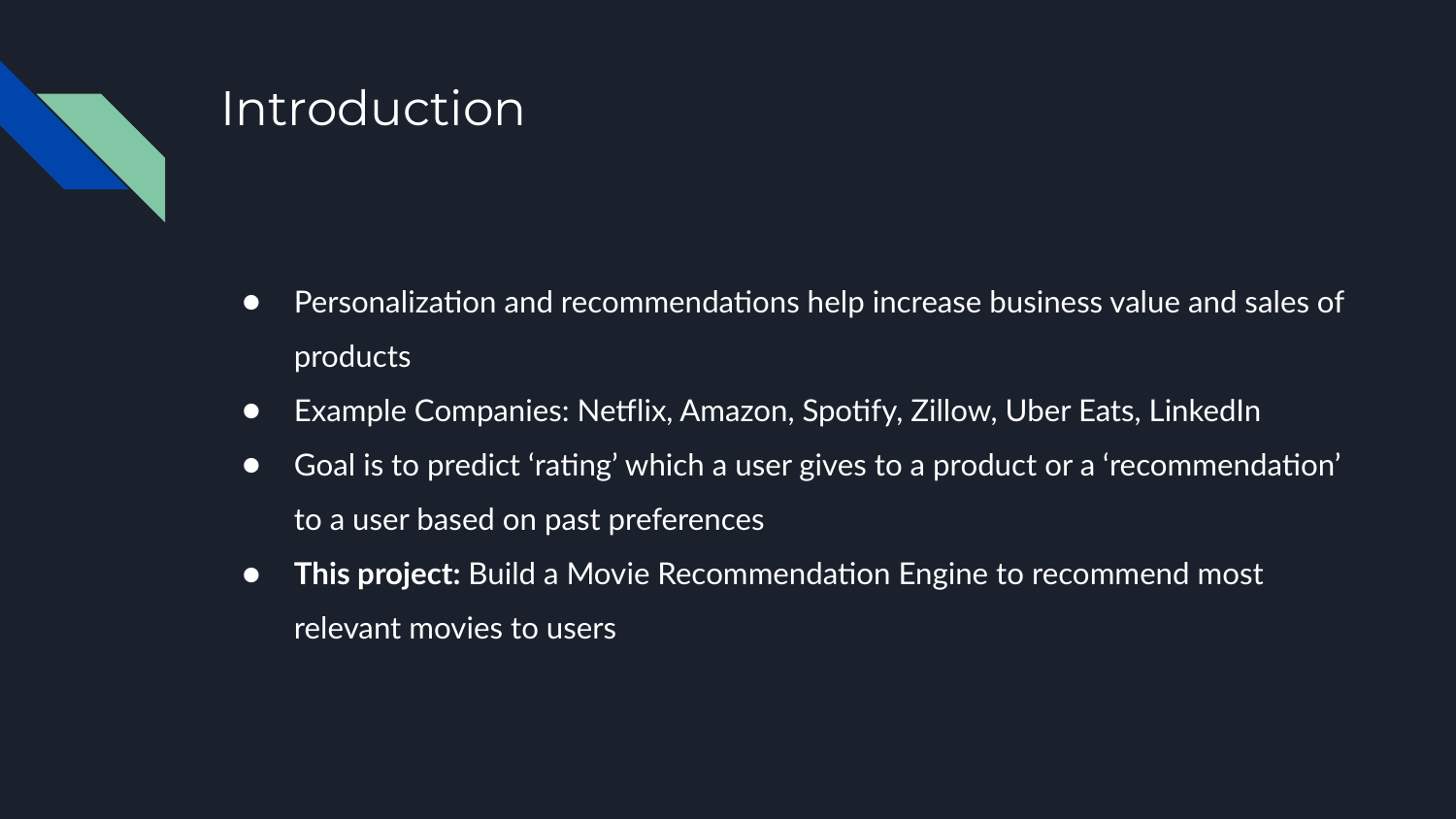

# Introduction
Personalization and recommendations help increase business value and sales of products
Example Companies: Netflix, Amazon, Spotify, Zillow, Uber Eats, LinkedIn
Goal is to predict ‘rating’ which a user gives to a product or a ‘recommendation’ to a user based on past preferences
This project: Build a Movie Recommendation Engine to recommend most relevant movies to users